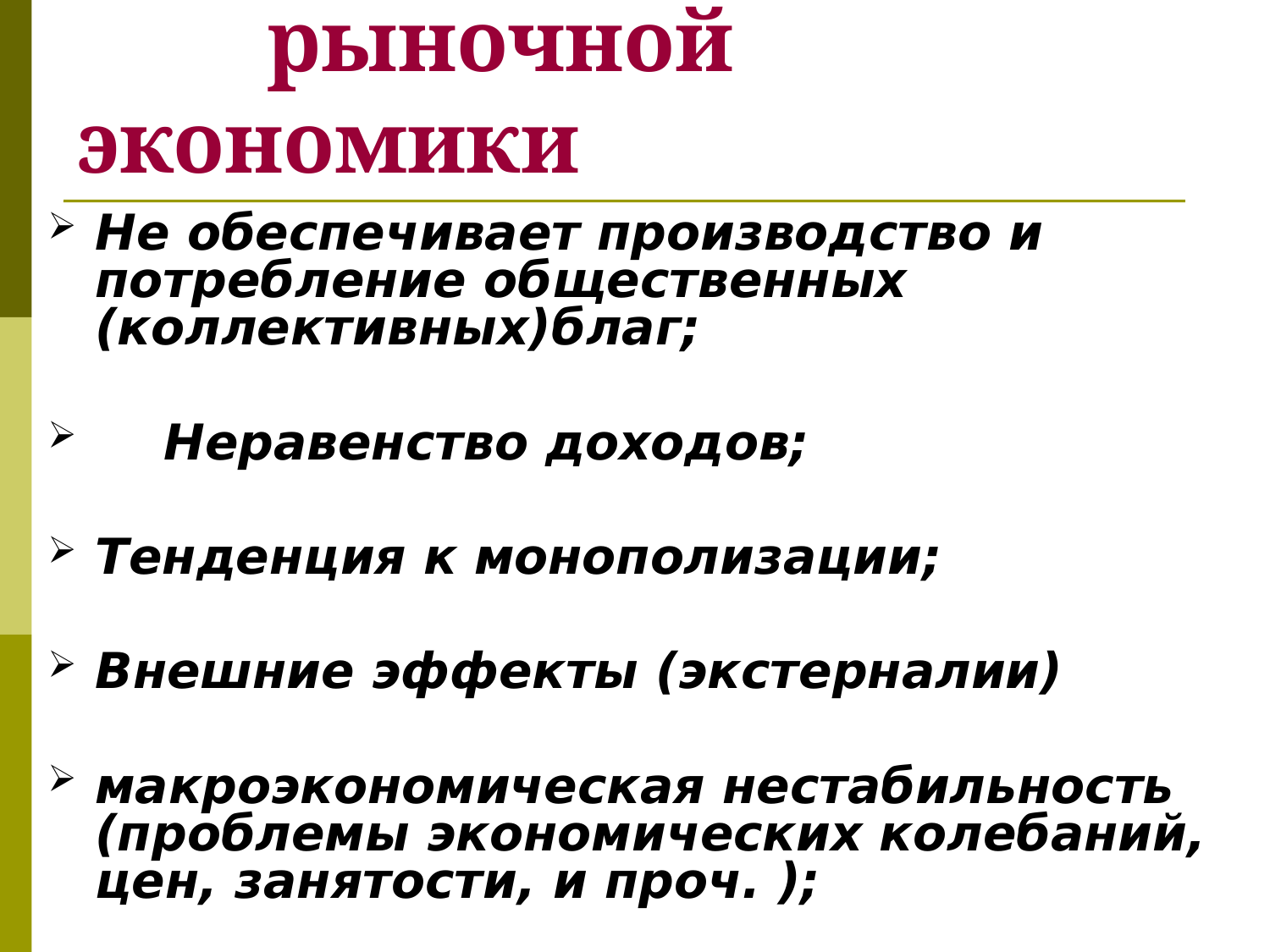

# Недостатки рыночной экономики
Не обеспечивает производство и потребление общественных (коллективных)благ;

    Неравенство доходов;

Тенденция к монополизации;

Внешние эффекты (экстерналии)

макроэкономическая нестабильность (проблемы экономических колебаний, цен, занятости, и проч. );